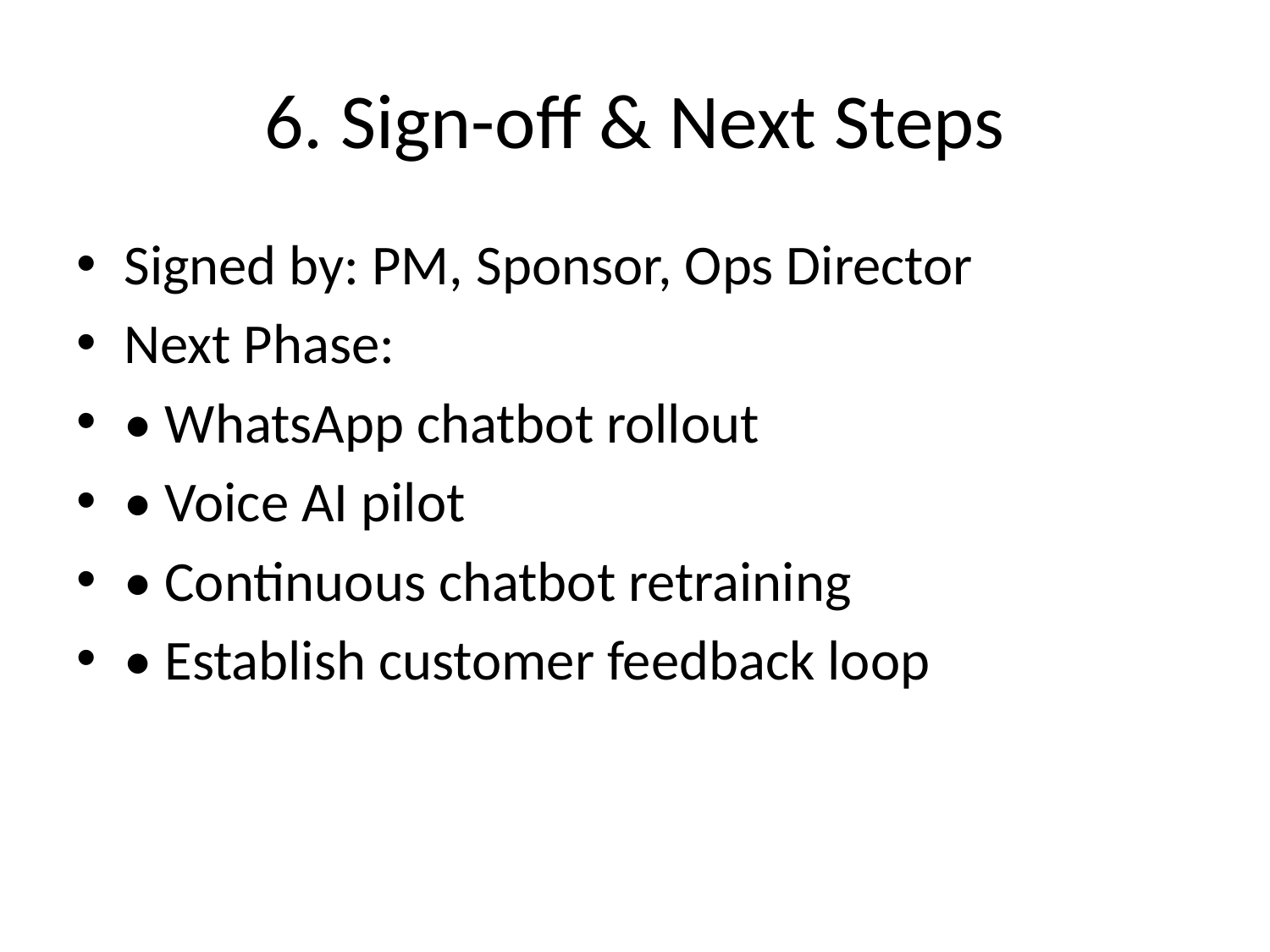

# 6. Sign-off & Next Steps
Signed by: PM, Sponsor, Ops Director
Next Phase:
• WhatsApp chatbot rollout
• Voice AI pilot
• Continuous chatbot retraining
• Establish customer feedback loop